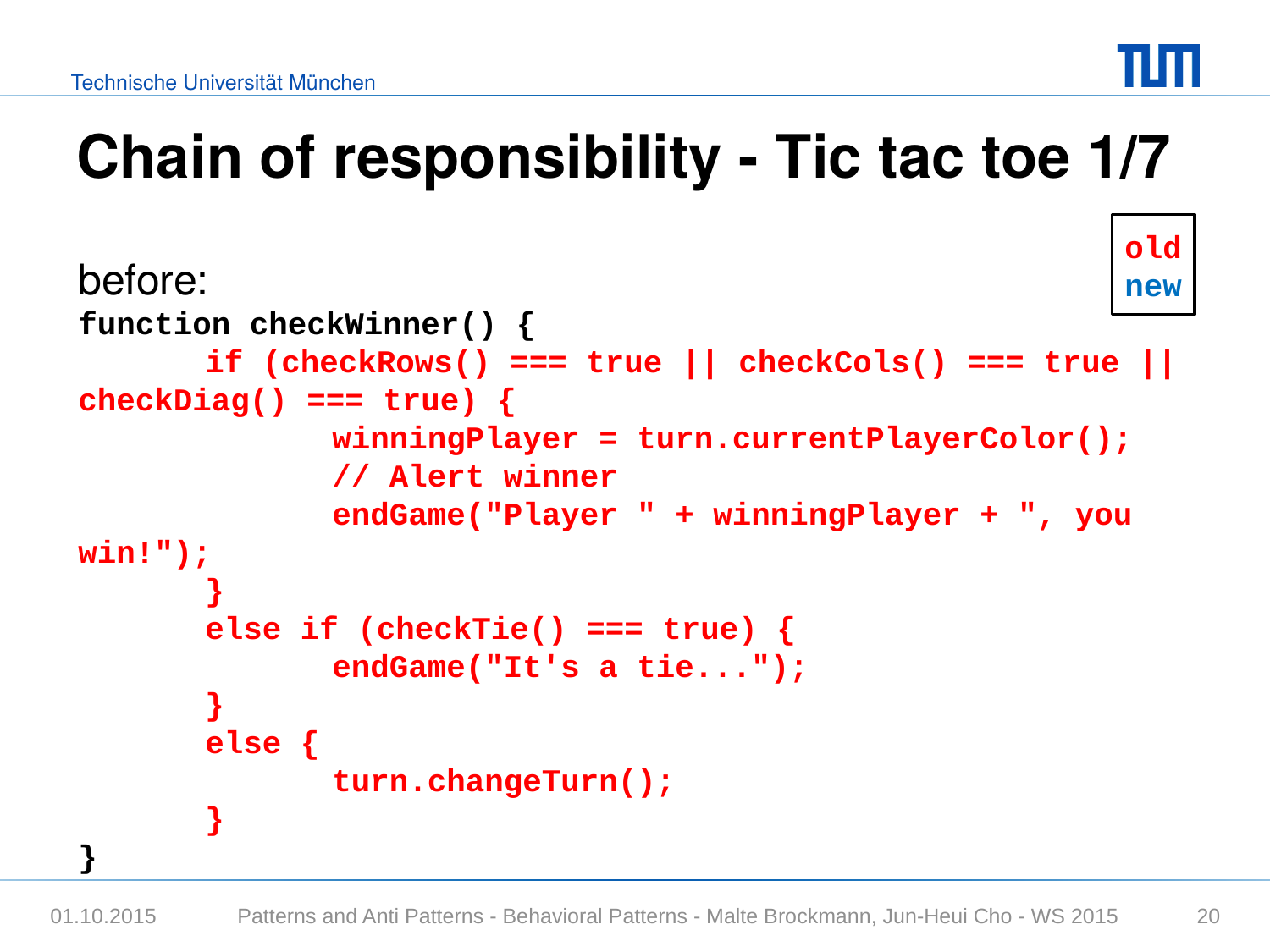

# Chain of responsibility - Tic tac toe 1/7

old
new
before:
function checkWinner() {
	if (checkRows() === true || checkCols() === true || checkDiag() === true) {
		winningPlayer = turn.currentPlayerColor();
		// Alert winner
		endGame("Player " + winningPlayer + ", you win!");
	}
	else if (checkTie() === true) {
		endGame("It's a tie...");
	}
	else {
		turn.changeTurn();
	}
}

Patterns and Anti Patterns - Behavioral Patterns - Malte Brockmann, Jun-Heui Cho - WS 2015
01.10.2015
20